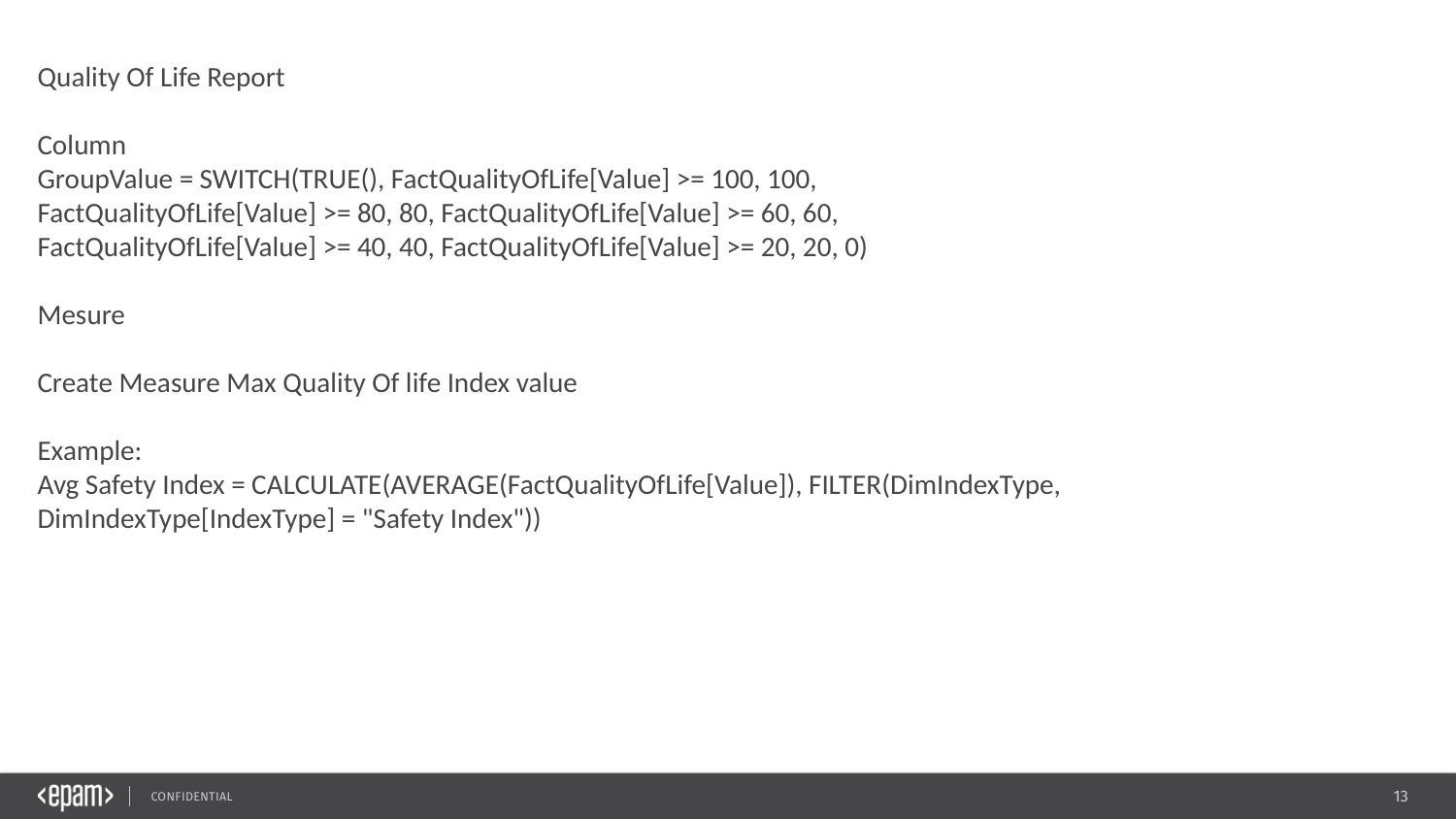

Quality Of Life Report

Column
GroupValue = SWITCH(TRUE(), FactQualityOfLife[Value] >= 100, 100, FactQualityOfLife[Value] >= 80, 80, FactQualityOfLife[Value] >= 60, 60, FactQualityOfLife[Value] >= 40, 40, FactQualityOfLife[Value] >= 20, 20, 0)

Mesure

Create Measure Max Quality Of life Index value

Example:
Avg Safety Index = CALCULATE(AVERAGE(FactQualityOfLife[Value]), FILTER(DimIndexType, DimIndexType[IndexType] = "Safety Index"))